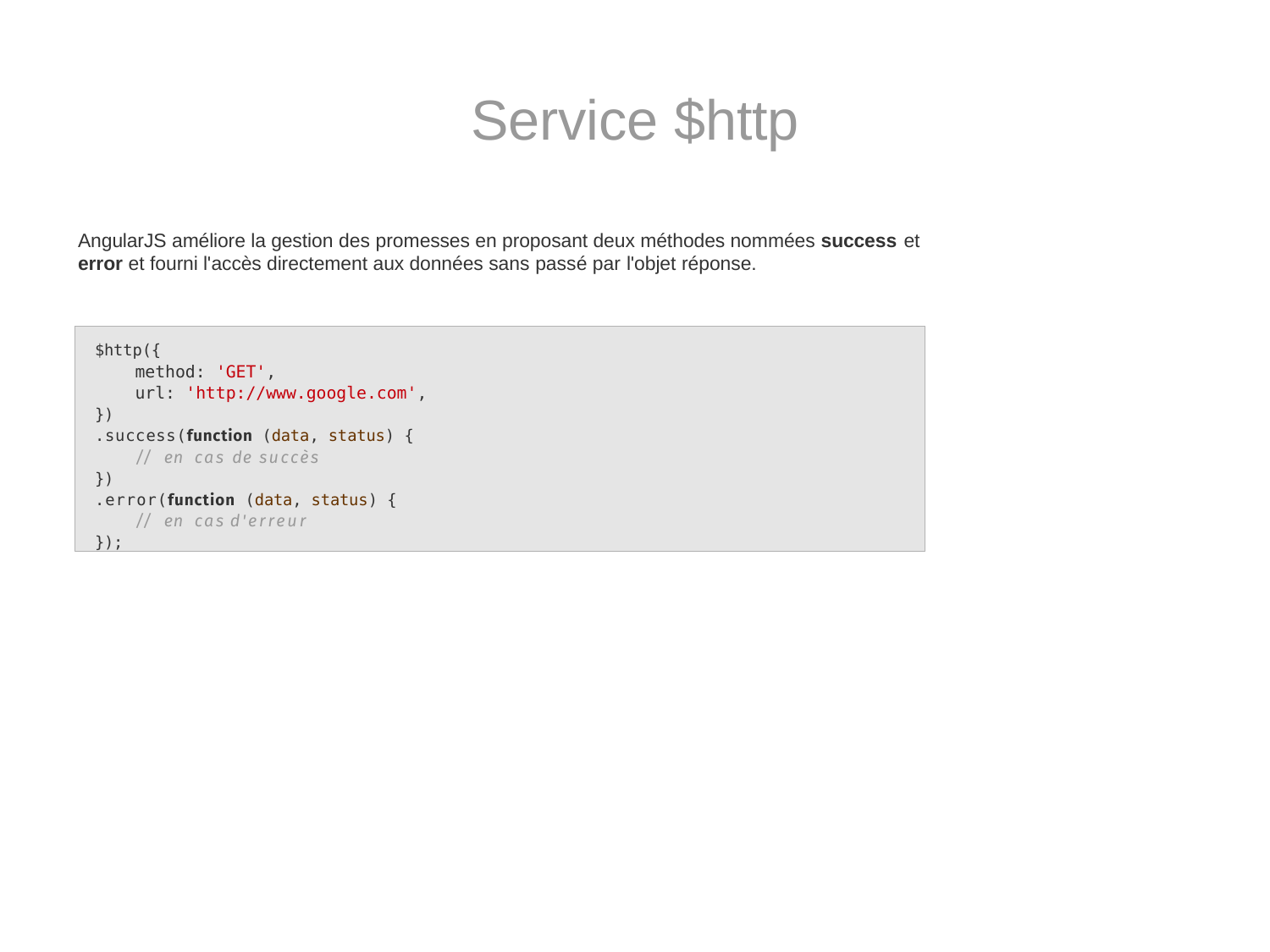

# Service $http
AngularJS améliore la gestion des promesses en proposant deux méthodes nommées success et
error et fourni l'accès directement aux données sans passé par l'objet réponse.
$http({
method: 'GET',
url: 'http://www.google.com',
})
.success(function  (data, status) {
//  en  cas de succès
})
.error(function  (data, status) {
//  en  cas d'erreur
});